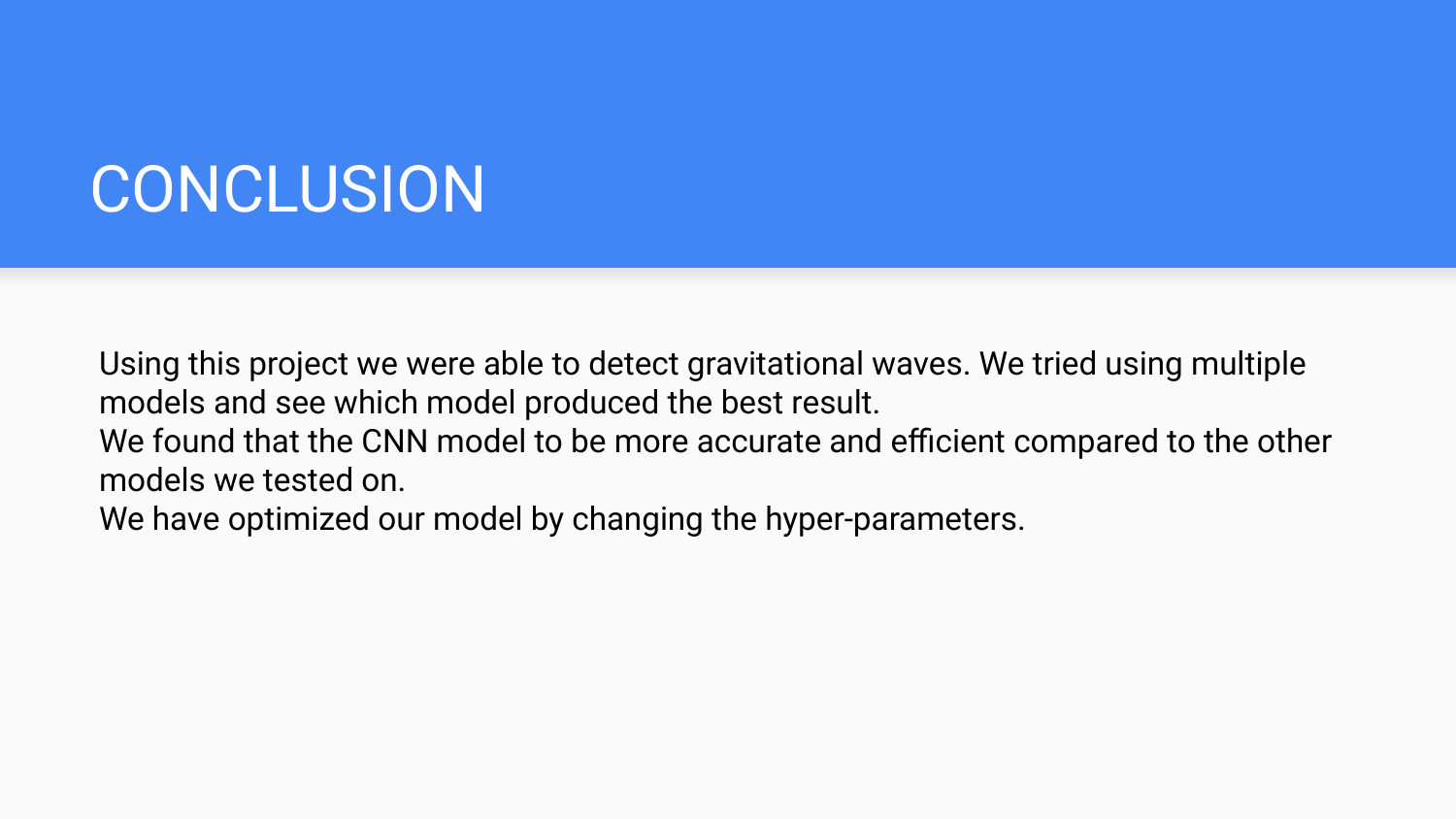

# CONCLUSION
Using this project we were able to detect gravitational waves. We tried using multiple models and see which model produced the best result.
We found that the CNN model to be more accurate and efficient compared to the other models we tested on.
We have optimized our model by changing the hyper-parameters.